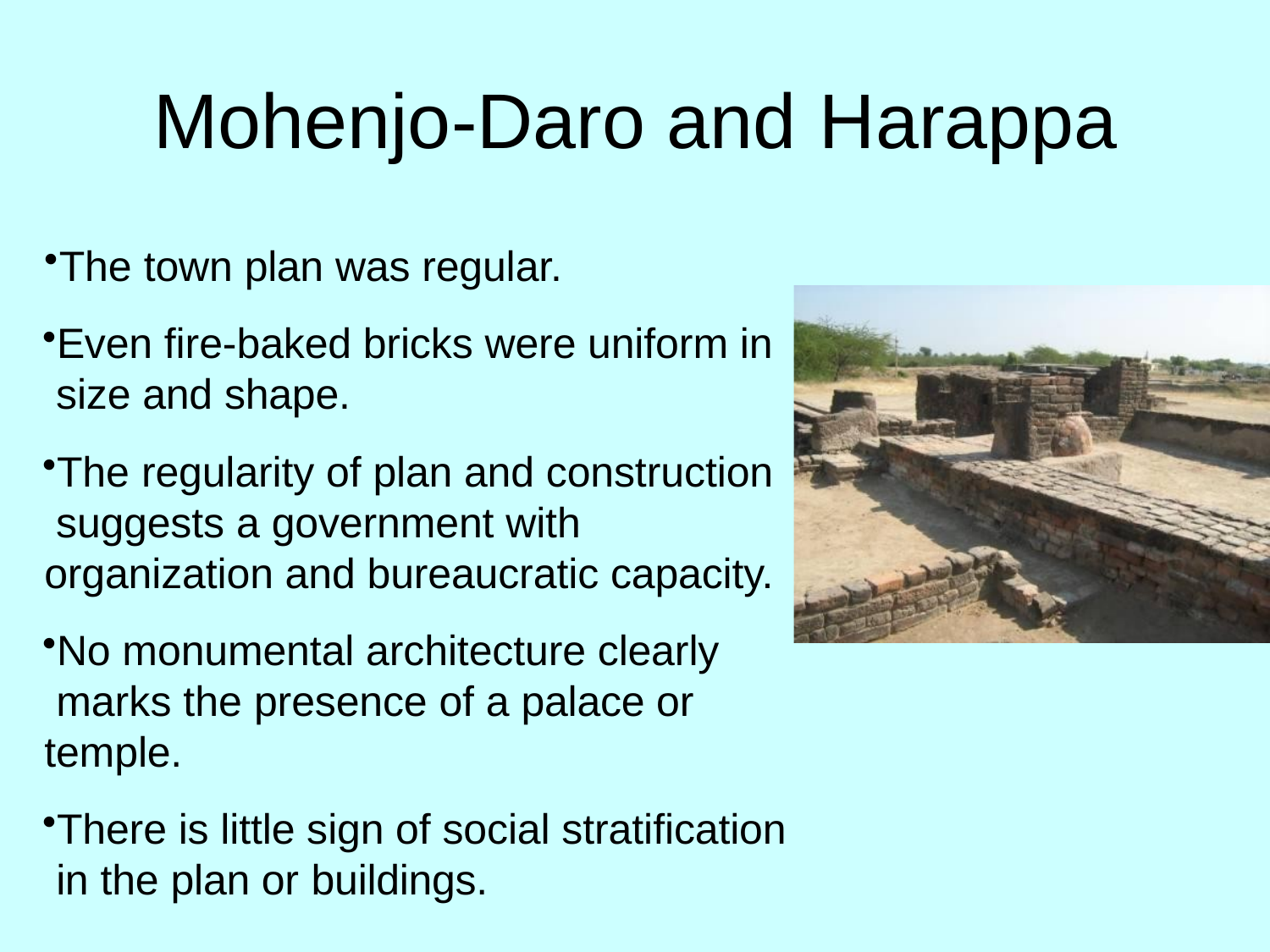

# Mohenjo-Daro and	Harappa
The town plan was regular.
Even fire-baked bricks were uniform in  size and shape.
The regularity of plan and construction  suggests a government with  organization and bureaucratic capacity.
No monumental architecture clearly  marks the presence of a palace or  temple.
There is little sign of social stratification  in the plan or buildings.